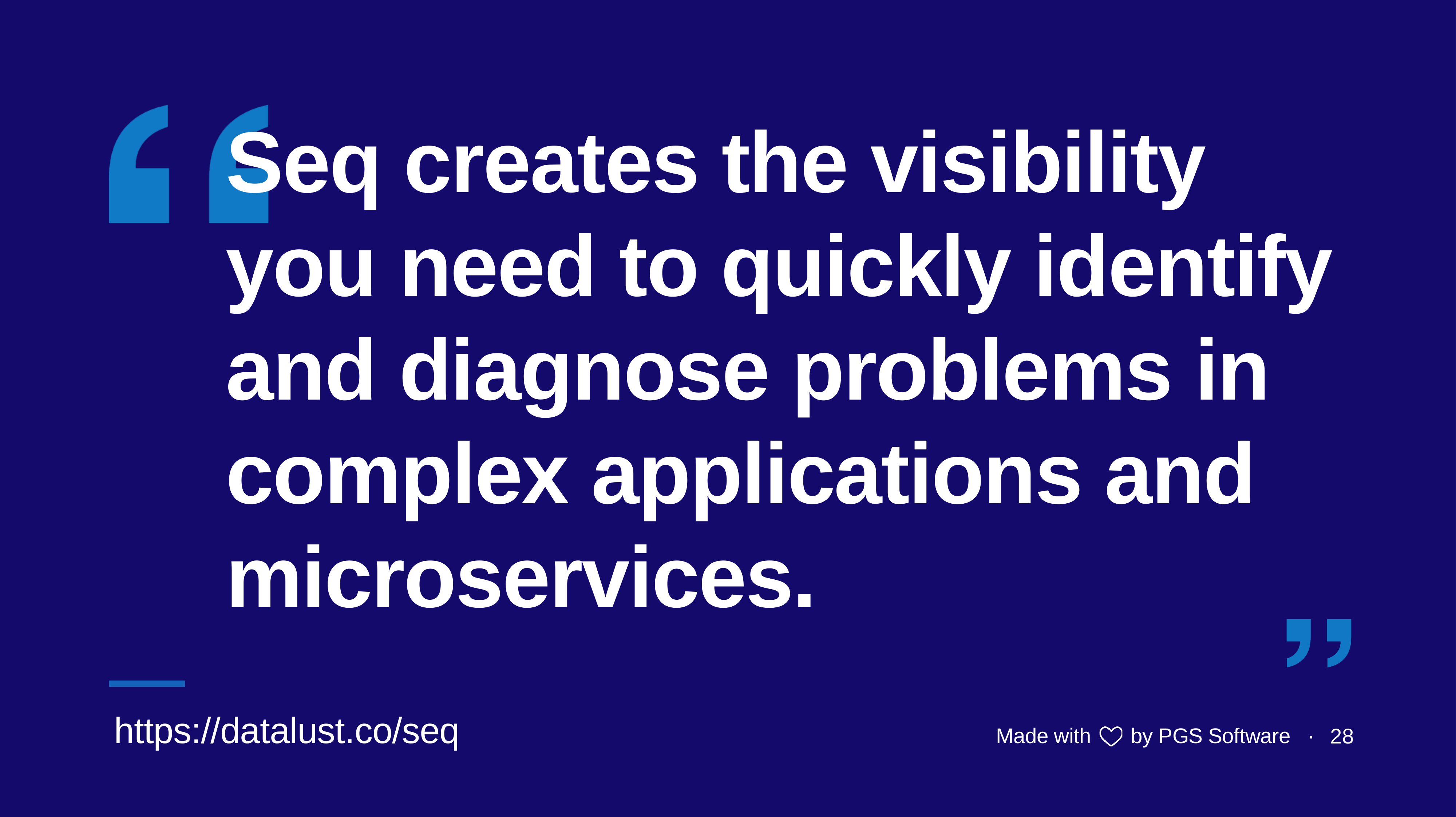

Seq creates the visibility you need to quickly identify and diagnose problems in complex applications and microservices.

https://datalust.co/seq
28